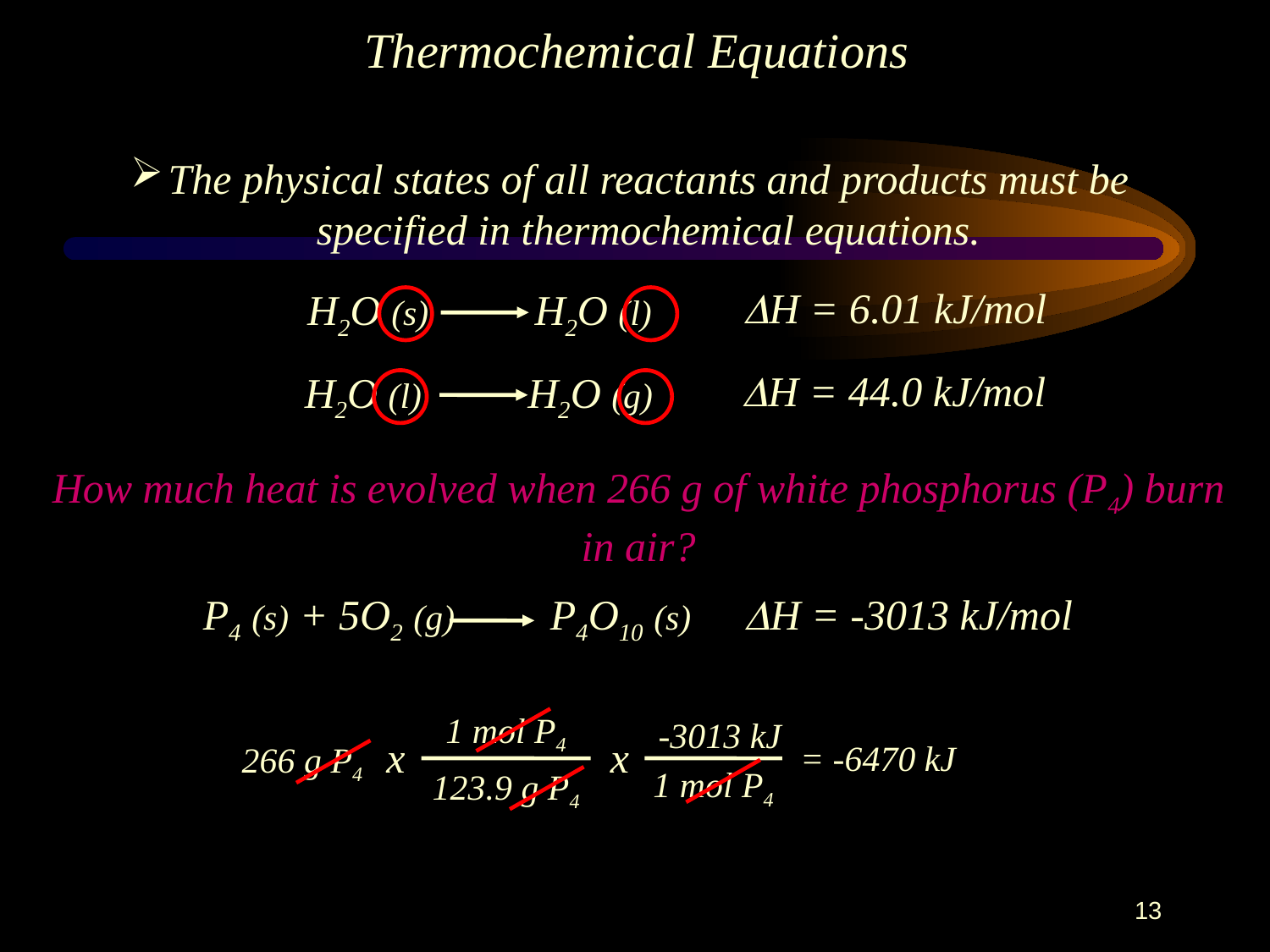

Thermochemical Equations
The physical states of all reactants and products must be specified in thermochemical equations.
ΔH = 6.01 kJ/mol
H2O (s)          H2O (l)

ΔH = 44.0 kJ/mol
H2O (l)          H2O (g)

How much heat is evolved when 266 g of white phosphorus (P4) burn in air?
P4 (s) + 5O2 (g)         P4O10 (s)     ΔH = -3013 kJ/mol

1 mol P4
123.9 g P4

x
-3013 kJ
1 mol P4

x

= -6470 kJ
266 g P4

13